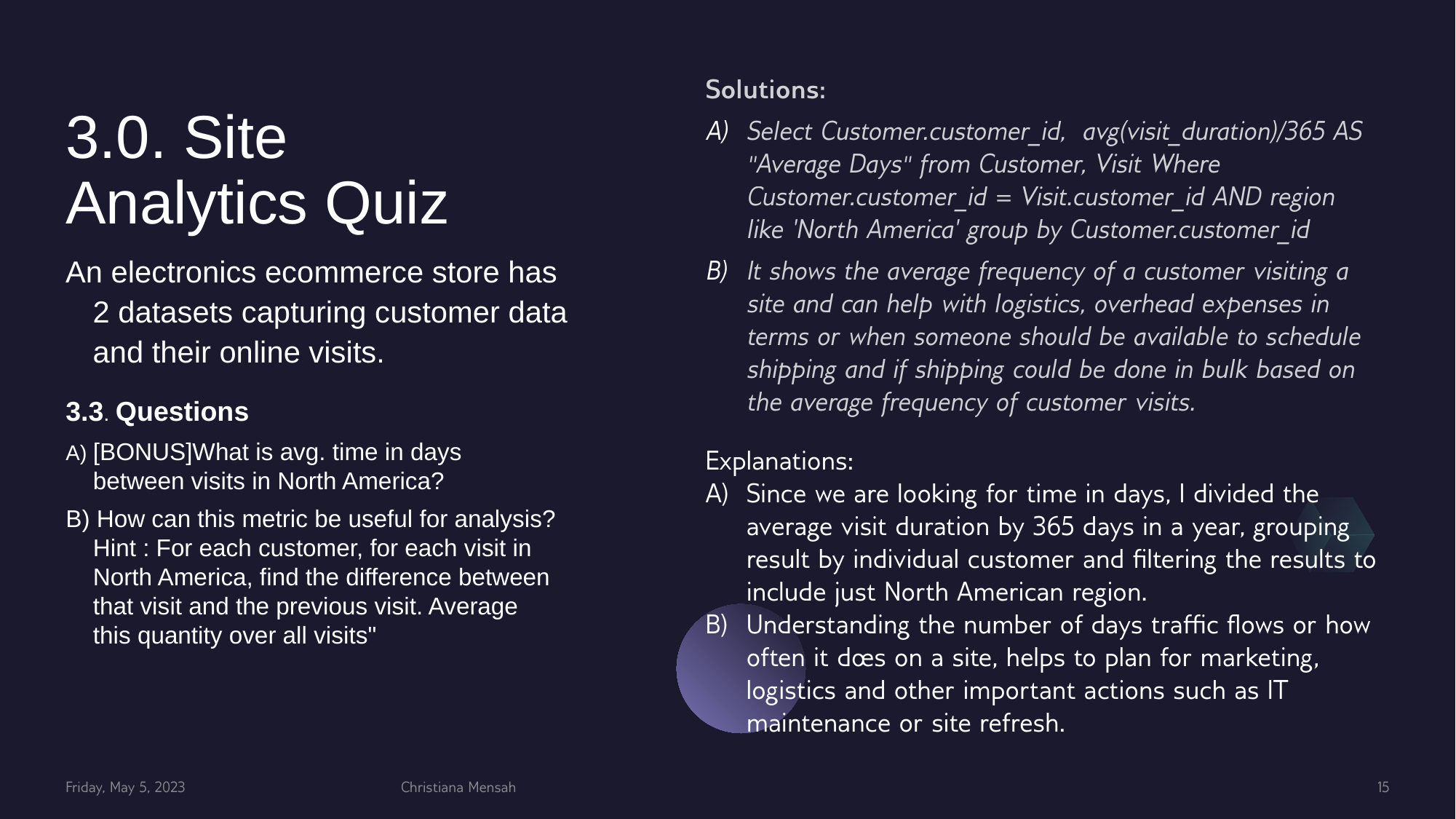

# 3.0. Site Analytics Quiz
Solutions:
Select Customer.customer_id,  avg(visit_duration)/365 AS "Average Days" from Customer, Visit Where Customer.customer_id = Visit.customer_id AND region like 'North America' group by Customer.customer_id
It shows the average frequency of a customer visiting a site and can help with logistics, overhead expenses in terms or when someone should be available to schedule shipping and if shipping could be done in bulk based on the average frequency of customer visits.
An electronics ecommerce store has 2 datasets capturing customer data and their online visits.
3.3. Questions
A) [BONUS]What is avg. time in days between visits in North America?
B) How can this metric be useful for analysis? Hint : For each customer, for each visit in North America, find the difference between that visit and the previous visit. Average this quantity over all visits"
Explanations:
Since we are looking for time in days, I divided the average visit duration by 365 days in a year, grouping result by individual customer and filtering the results to include just North American region.
Understanding the number of days traffic flows or how often it does on a site, helps to plan for marketing, logistics and other important actions such as IT maintenance or site refresh.
Friday, May 5, 2023
Christiana Mensah
15